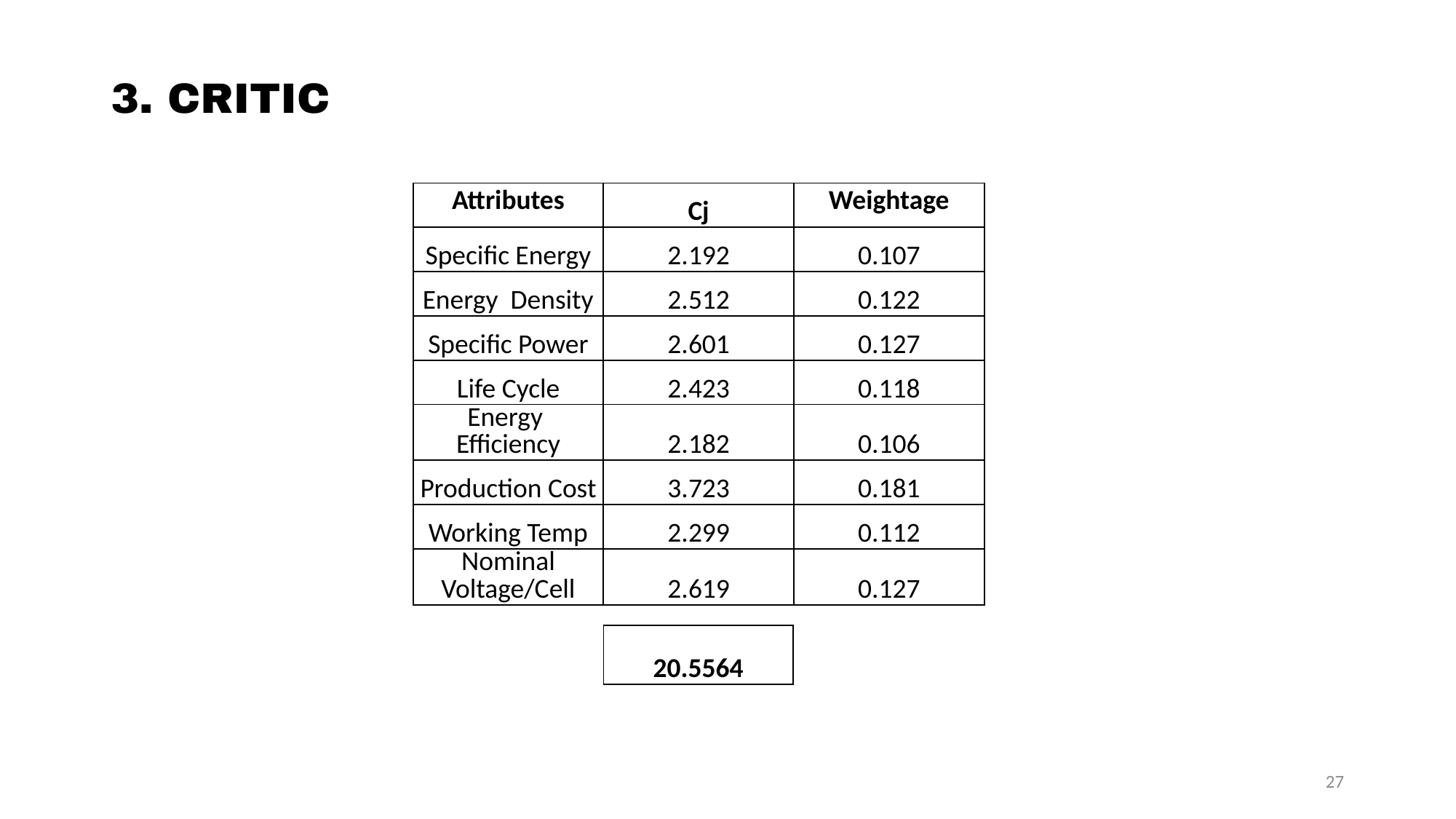

3. CRITIC

| Attributes | Cj | Weightage |
| --- | --- | --- |
| Specific Energy | 2.192 | 0.107 |
| Energy Density | 2.512 | 0.122 |
| Specific Power | 2.601 | 0.127 |
| Life Cycle | 2.423 | 0.118 |
| Energy Efficiency | 2.182 | 0.106 |
| Production Cost | 3.723 | 0.181 |
| Working Temp | 2.299 | 0.112 |
| Nominal Voltage/Cell | 2.619 | 0.127 |
| 20.5564 |
| --- |
27